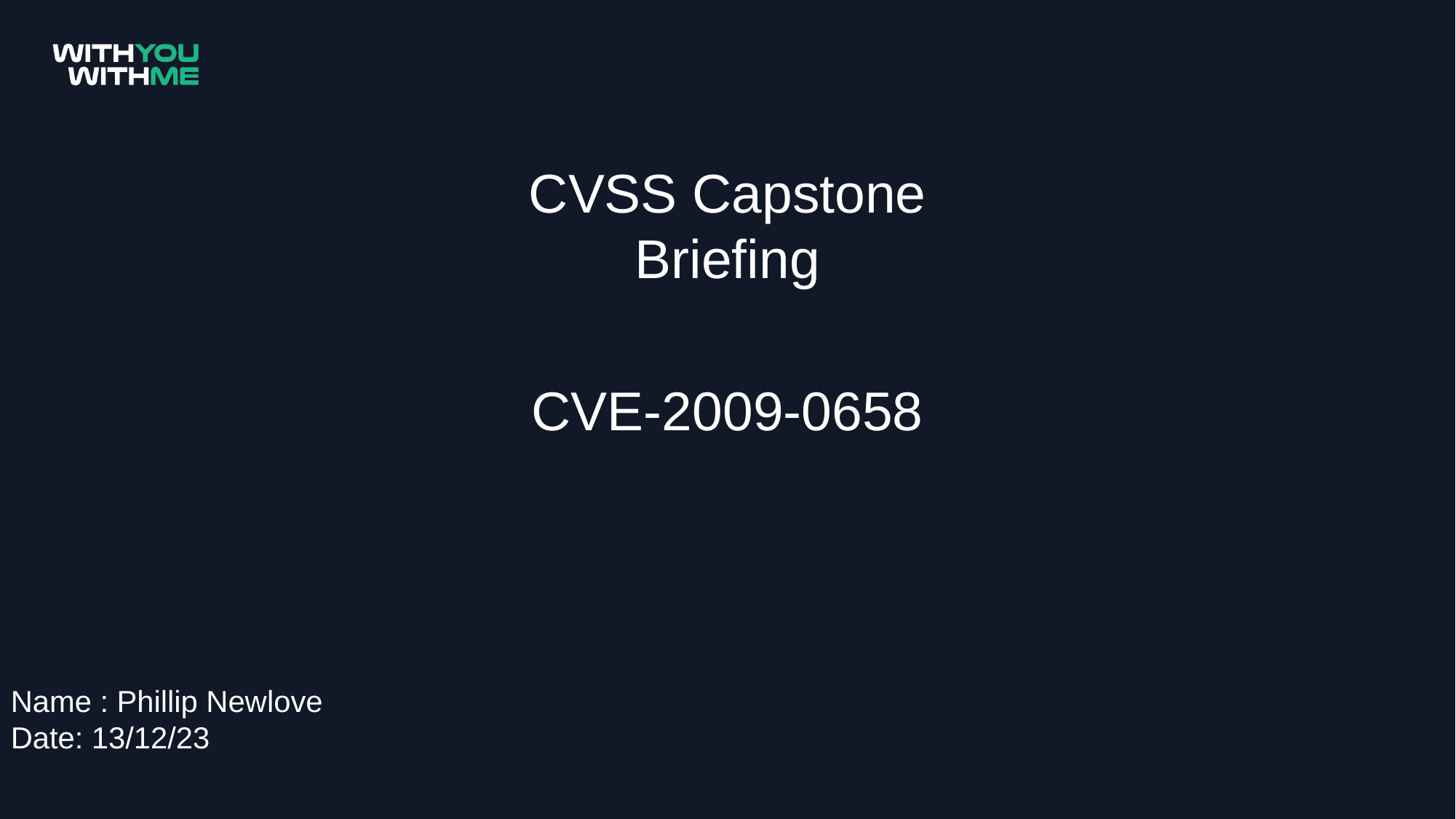

CVSS Capstone Briefing
CVE-2009-0658
Name : Phillip Newlove
Date: 13/12/23